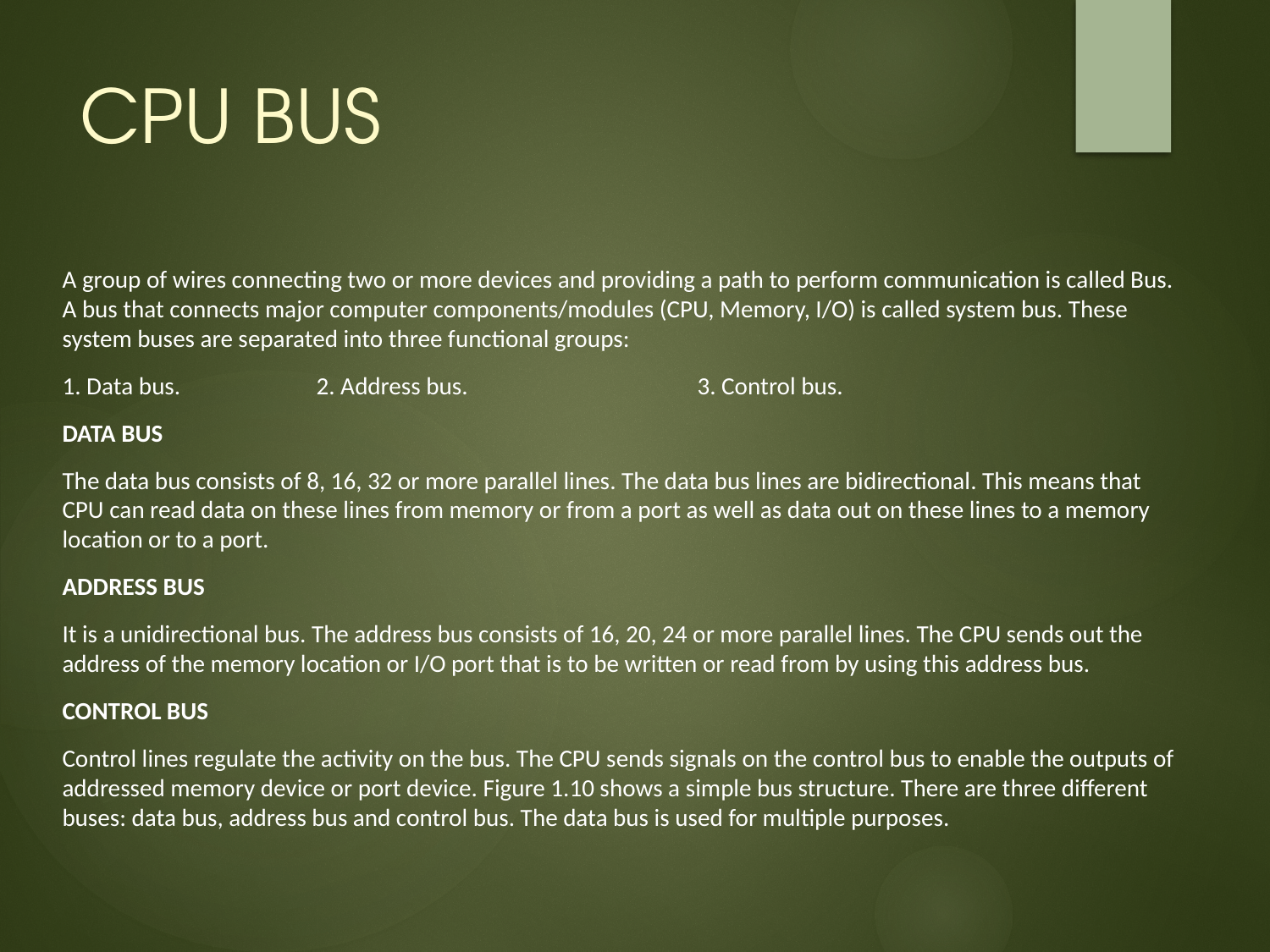

# CPU BUS
A group of wires connecting two or more devices and providing a path to perform communication is called Bus. A bus that connects major computer components/modules (CPU, Memory, I/O) is called system bus. These system buses are separated into three functional groups:
1. Data bus. 		2. Address bus. 		3. Control bus.
DATA BUS
The data bus consists of 8, 16, 32 or more parallel lines. The data bus lines are bidirectional. This means that CPU can read data on these lines from memory or from a port as well as data out on these lines to a memory location or to a port.
ADDRESS BUS
It is a unidirectional bus. The address bus consists of 16, 20, 24 or more parallel lines. The CPU sends out the address of the memory location or I/O port that is to be written or read from by using this address bus.
CONTROL BUS
Control lines regulate the activity on the bus. The CPU sends signals on the control bus to enable the outputs of addressed memory device or port device. Figure 1.10 shows a simple bus structure. There are three different buses: data bus, address bus and control bus. The data bus is used for multiple purposes.